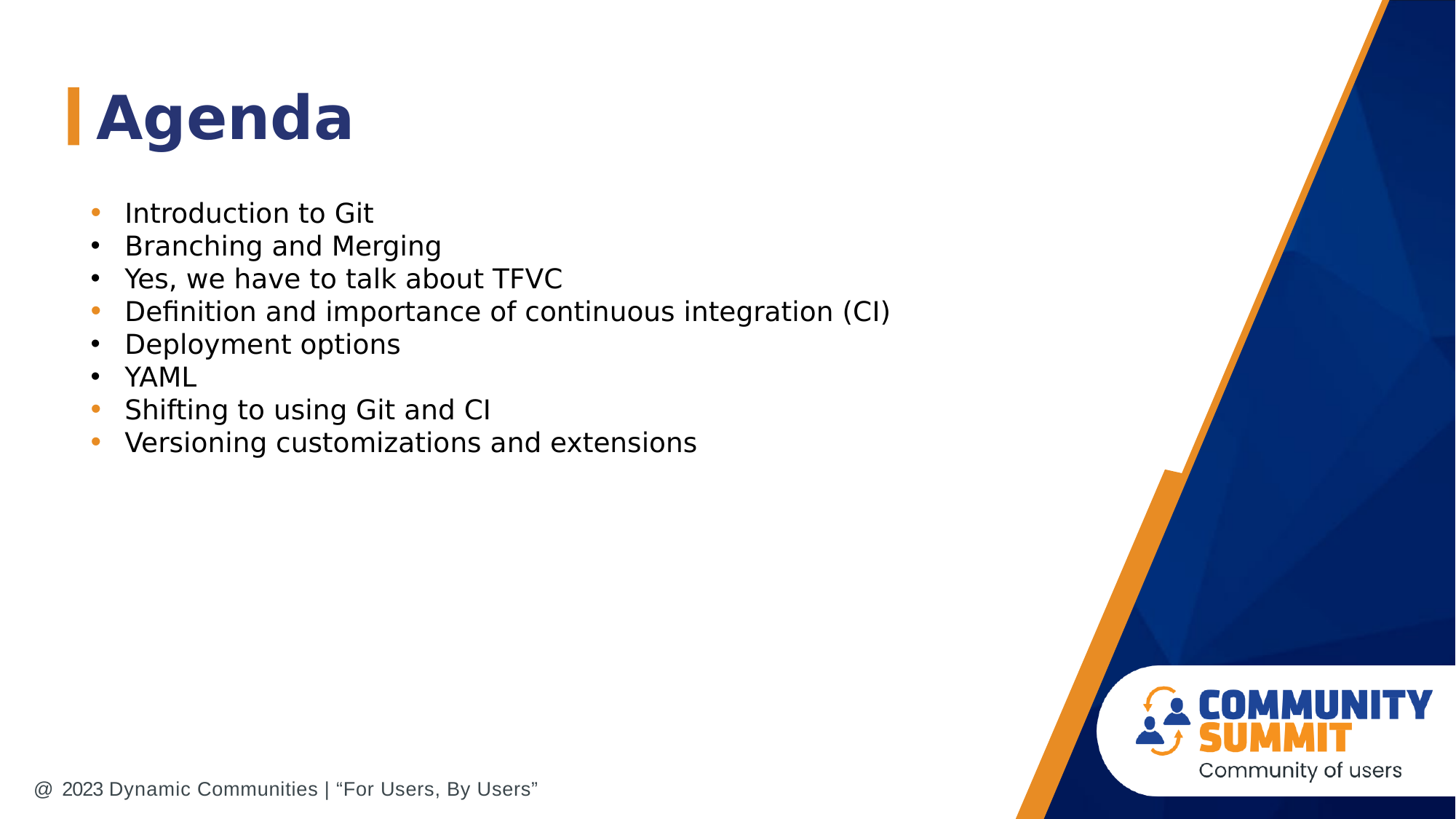

Introduction to Git
Branching and Merging
Yes, we have to talk about TFVC
Definition and importance of continuous integration (CI)
Deployment options
YAML
Shifting to using Git and CI
Versioning customizations and extensions